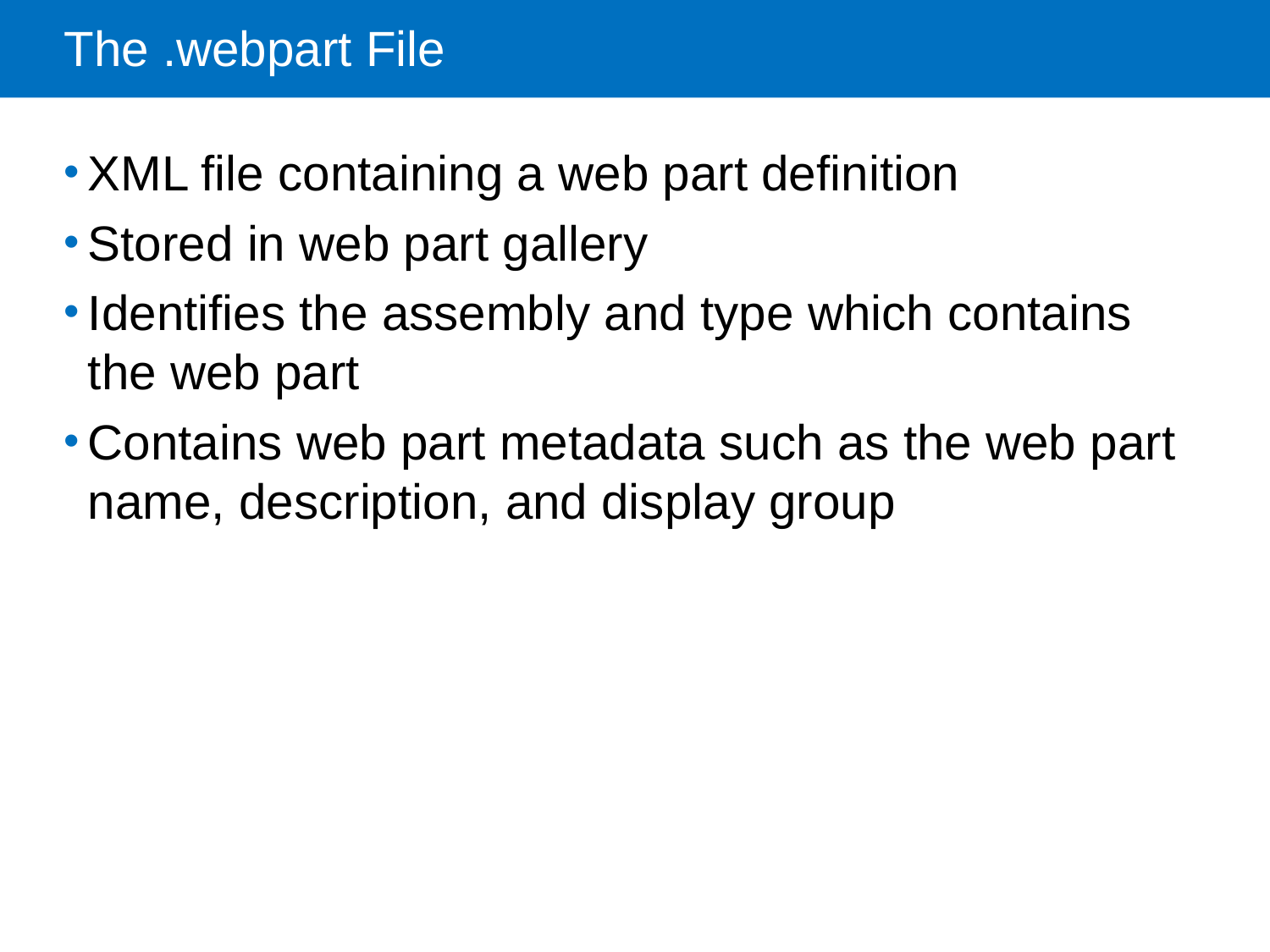

# The .webpart File
XML file containing a web part definition
Stored in web part gallery
Identifies the assembly and type which contains the web part
Contains web part metadata such as the web part name, description, and display group